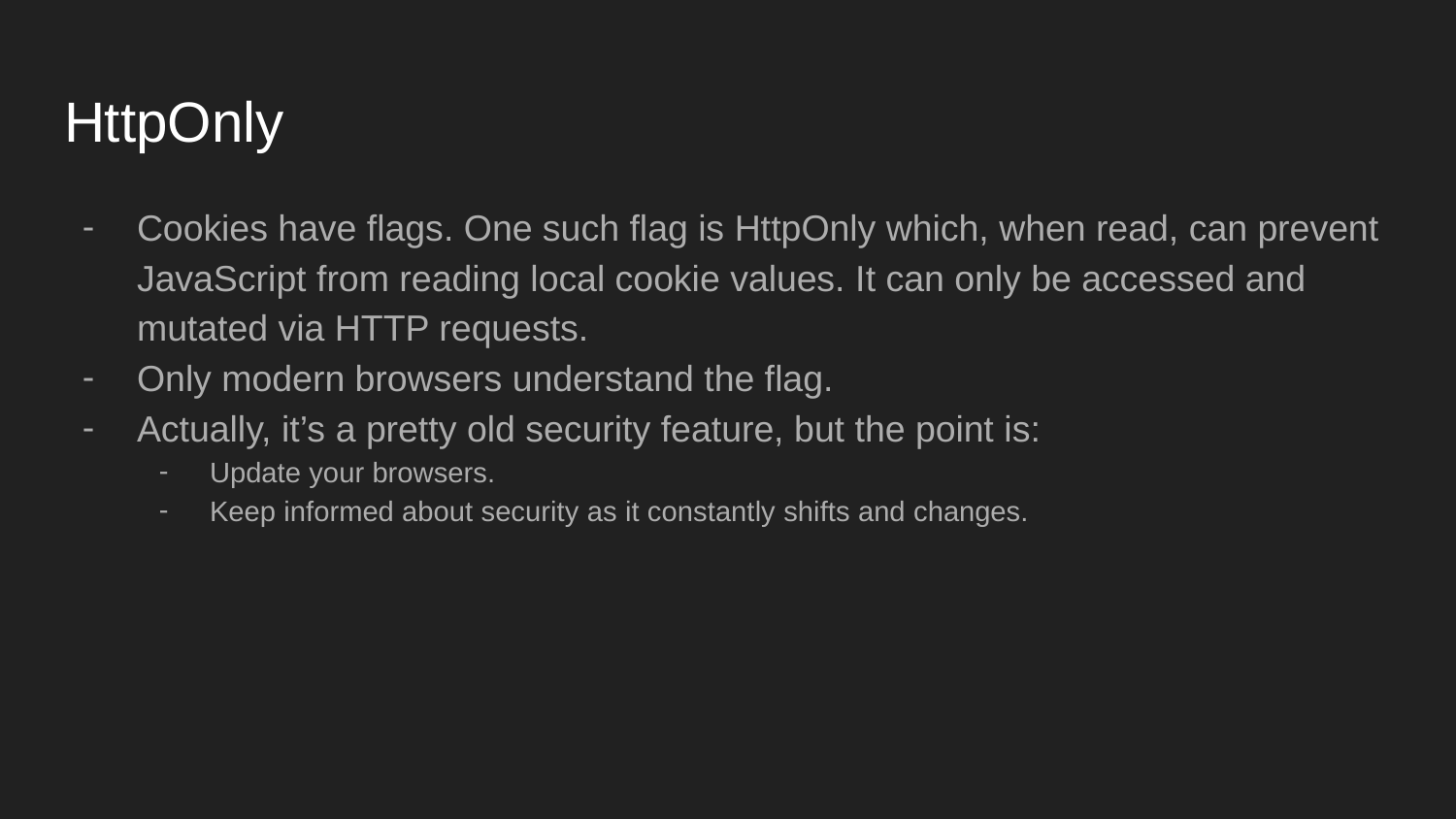

# HttpOnly
Cookies have flags. One such flag is HttpOnly which, when read, can prevent JavaScript from reading local cookie values. It can only be accessed and mutated via HTTP requests.
Only modern browsers understand the flag.
Actually, it’s a pretty old security feature, but the point is:
Update your browsers.
Keep informed about security as it constantly shifts and changes.